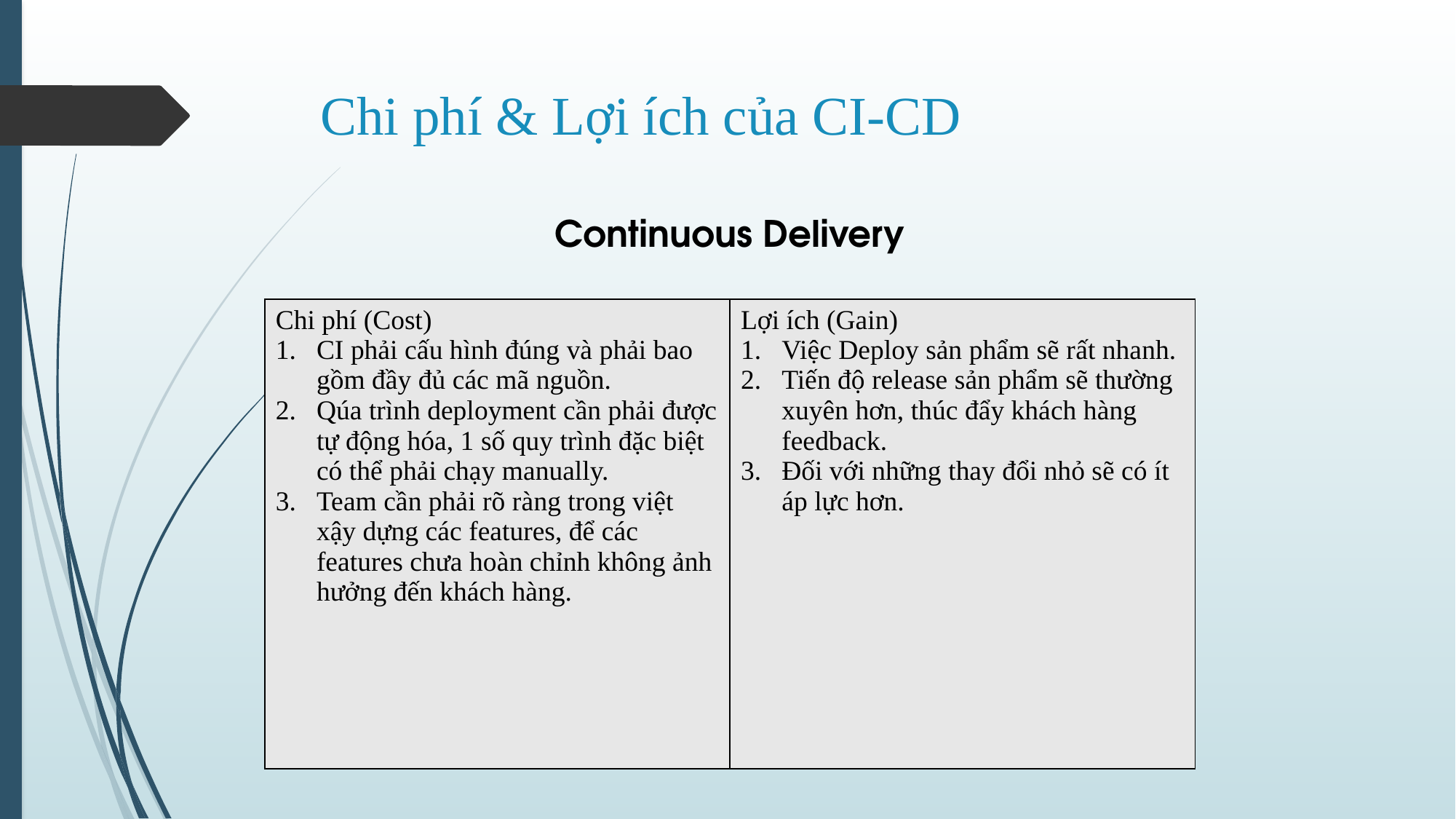

# Chi phí & Lợi ích của CI-CD
Continuous Delivery
| Chi phí (Cost) CI phải cấu hình đúng và phải bao gồm đầy đủ các mã nguồn. Qúa trình deployment cần phải được tự động hóa, 1 số quy trình đặc biệt có thể phải chạy manually. Team cần phải rõ ràng trong việt xậy dựng các features, để các features chưa hoàn chỉnh không ảnh hưởng đến khách hàng. | Lợi ích (Gain) Việc Deploy sản phẩm sẽ rất nhanh. Tiến độ release sản phẩm sẽ thường xuyên hơn, thúc đẩy khách hàng feedback. Đối với những thay đổi nhỏ sẽ có ít áp lực hơn. |
| --- | --- |